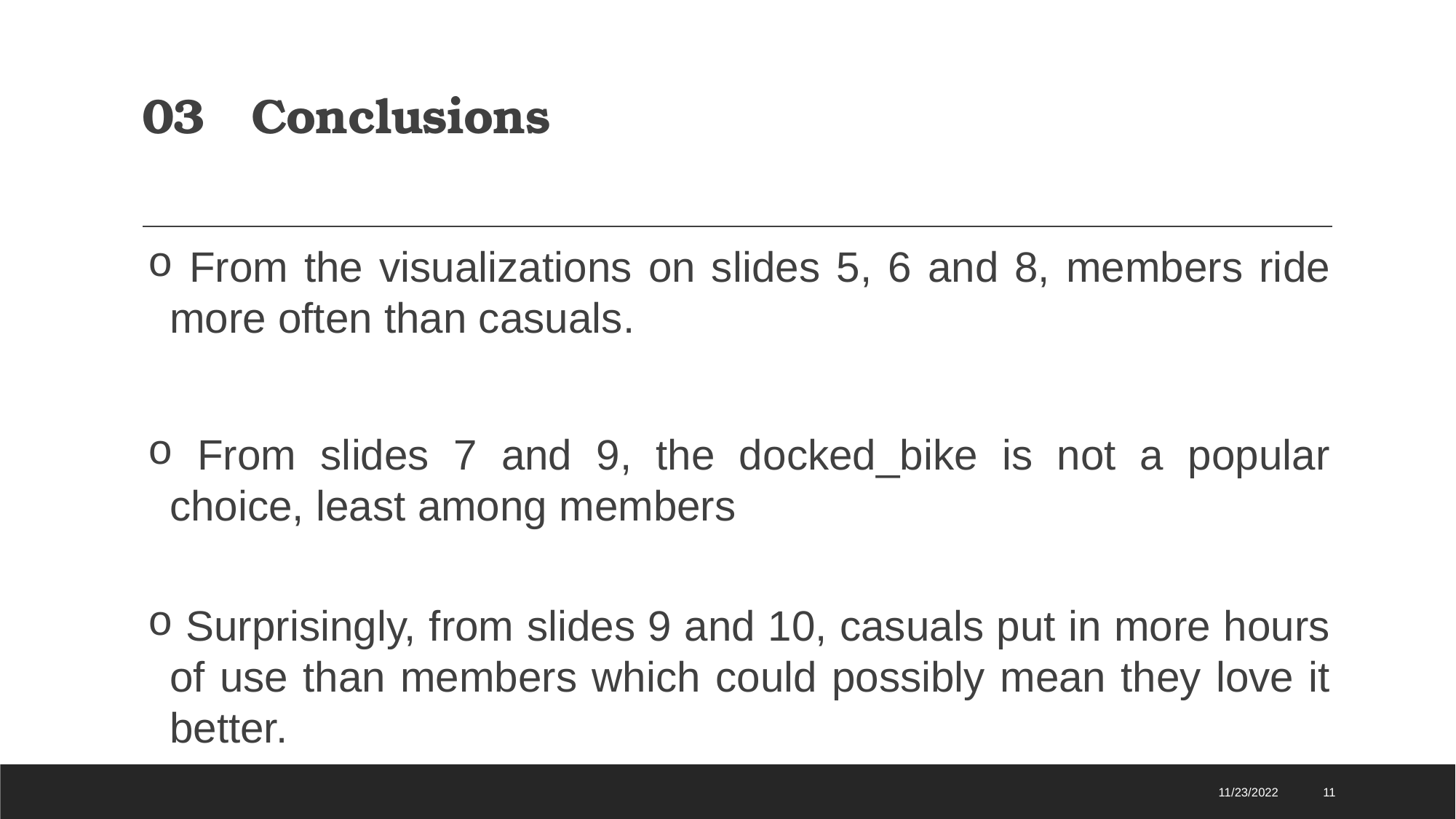

# 03 	Conclusions
 From the visualizations on slides 5, 6 and 8, members ride more often than casuals.

 From slides 7 and 9, the docked_bike is not a popular choice, least among members

 Surprisingly, from slides 9 and 10, casuals put in more hours of use than members which could possibly mean they love it better.

11/23/2022
11